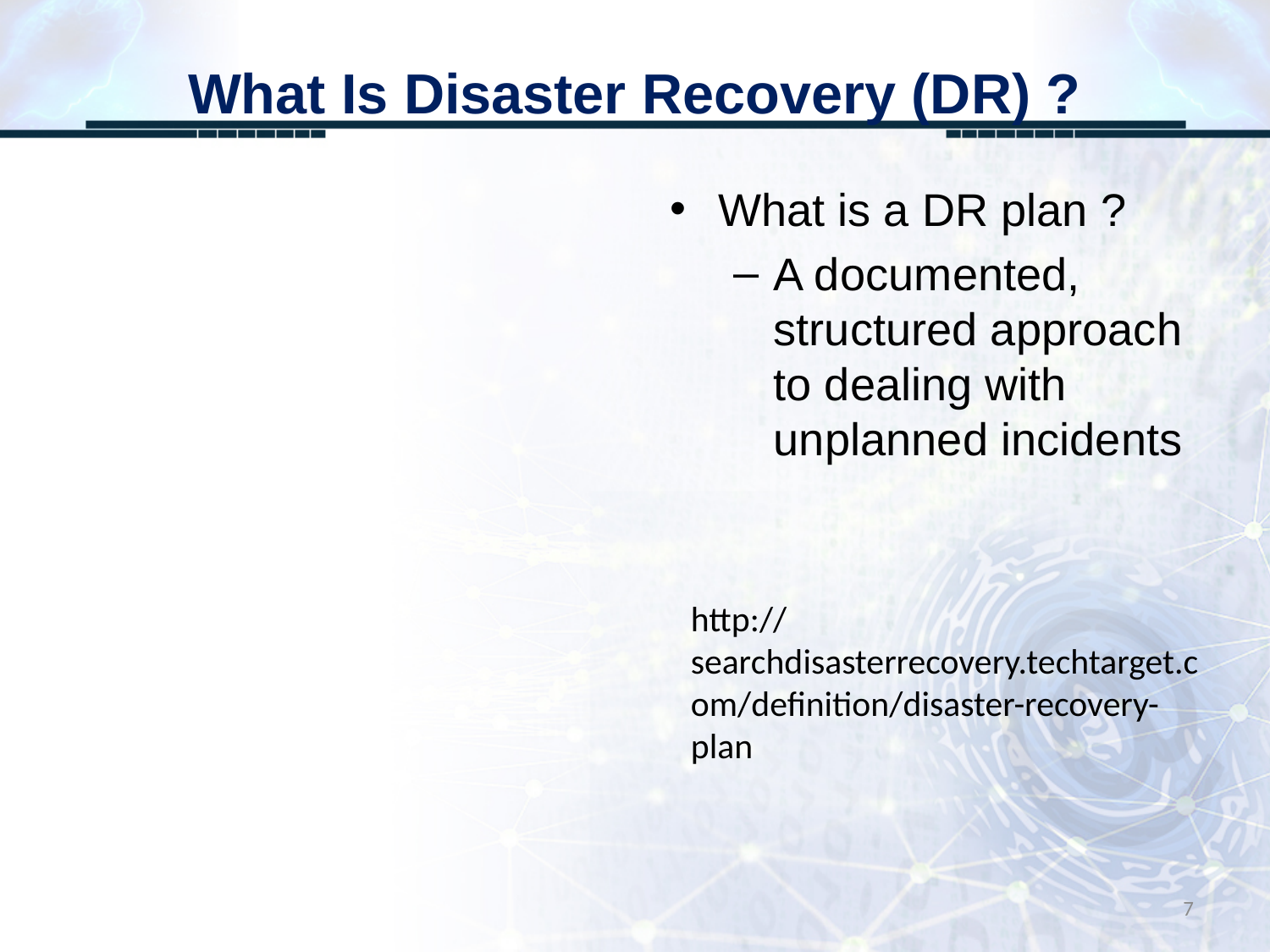

# What Is Disaster Recovery (DR) ?
What is a DR plan ?
A documented, structured approach to dealing with unplanned incidents
http://searchdisasterrecovery.techtarget.com/definition/disaster-recovery-plan
7